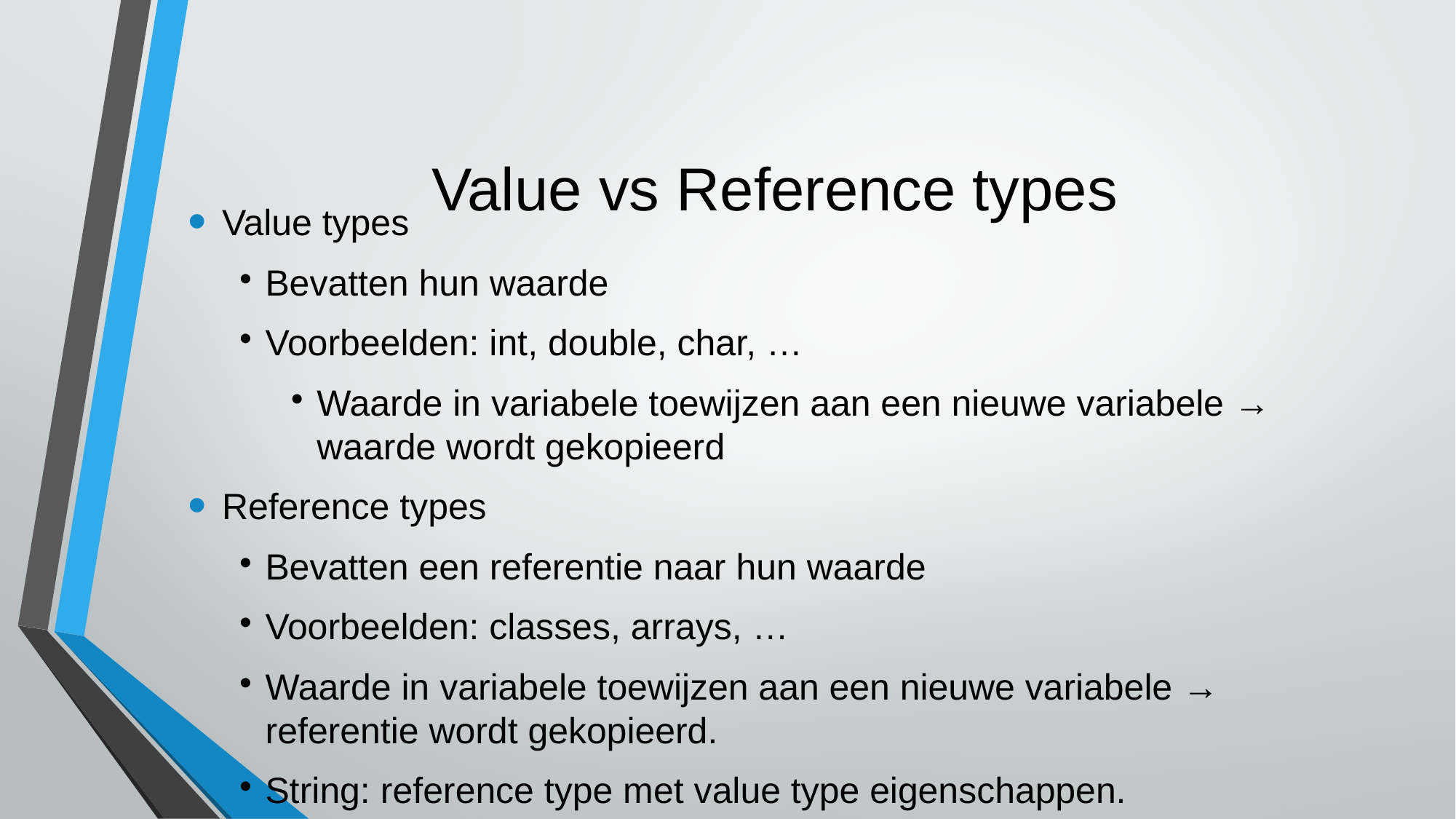

Value vs Reference types
Value types
Bevatten hun waarde
Voorbeelden: int, double, char, …
Waarde in variabele toewijzen aan een nieuwe variabele → waarde wordt gekopieerd
Reference types
Bevatten een referentie naar hun waarde
Voorbeelden: classes, arrays, …
Waarde in variabele toewijzen aan een nieuwe variabele → referentie wordt gekopieerd.
String: reference type met value type eigenschappen.